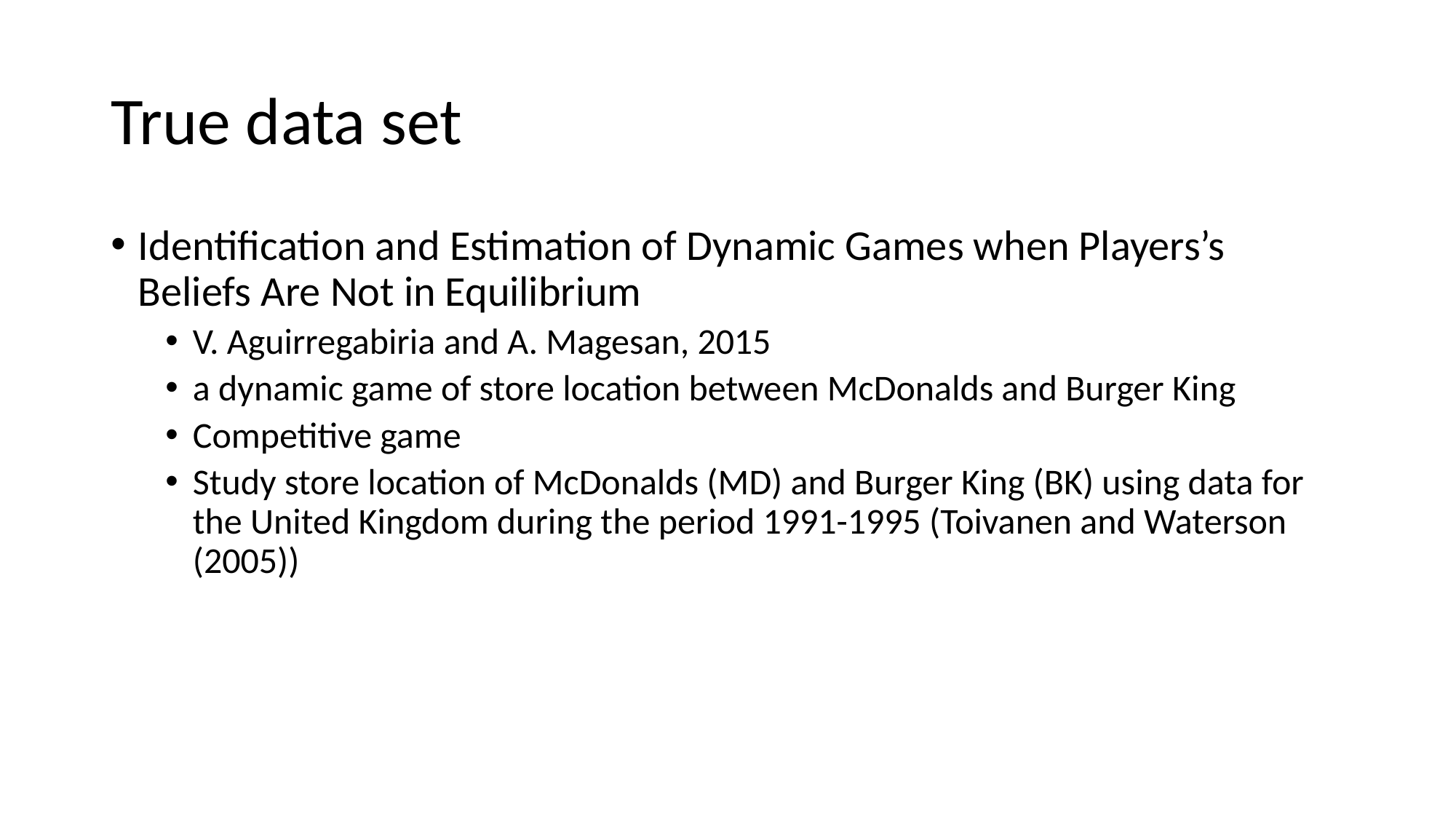

# True data set
Identification and Estimation of Dynamic Games when Players’s Beliefs Are Not in Equilibrium
V. Aguirregabiria and A. Magesan, 2015
a dynamic game of store location between McDonalds and Burger King
Competitive game
Study store location of McDonalds (MD) and Burger King (BK) using data for the United Kingdom during the period 1991-1995 (Toivanen and Waterson (2005))